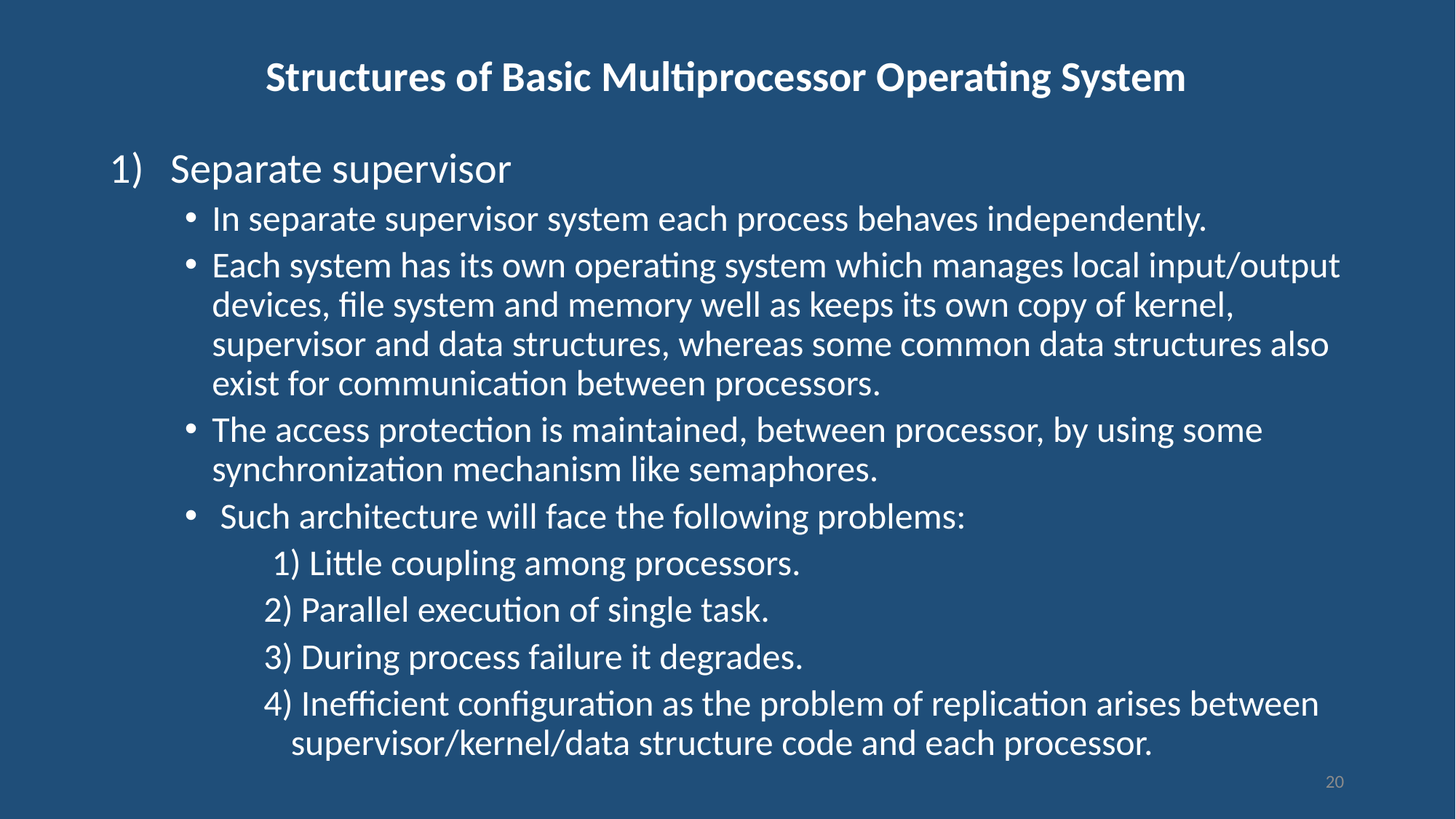

# Structures of Basic Multiprocessor Operating System
Separate supervisor
In separate supervisor system each process behaves independently.
Each system has its own operating system which manages local input/output devices, file system and memory well as keeps its own copy of kernel, supervisor and data structures, whereas some common data structures also exist for communication between processors.
The access protection is maintained, between processor, by using some synchronization mechanism like semaphores.
 Such architecture will face the following problems:
 1) Little coupling among processors.
2) Parallel execution of single task.
3) During process failure it degrades.
4) Inefficient configuration as the problem of replication arises between supervisor/kernel/data structure code and each processor.

20